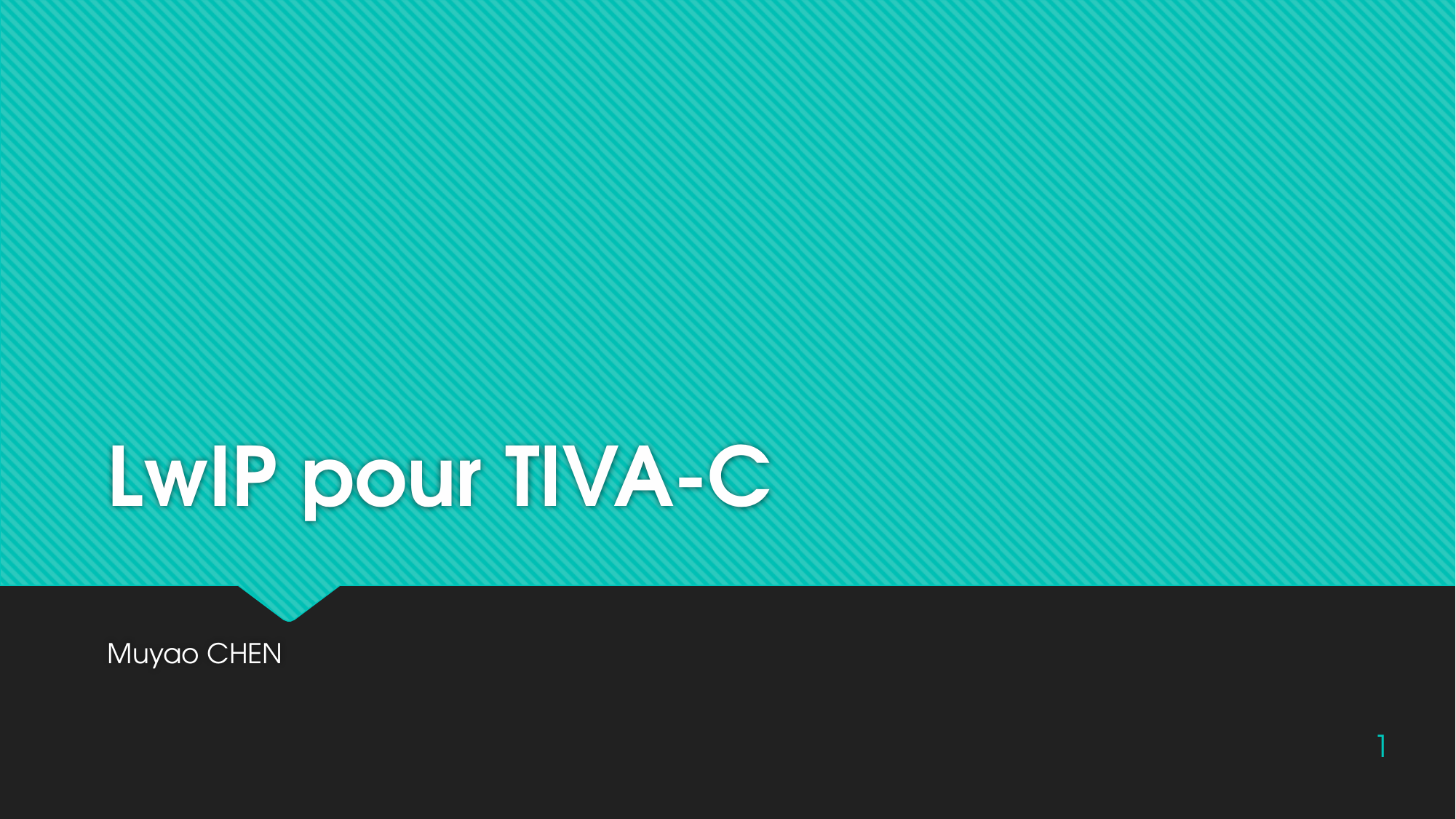

# LwIP pour TIVA-C
Muyao CHEN
1